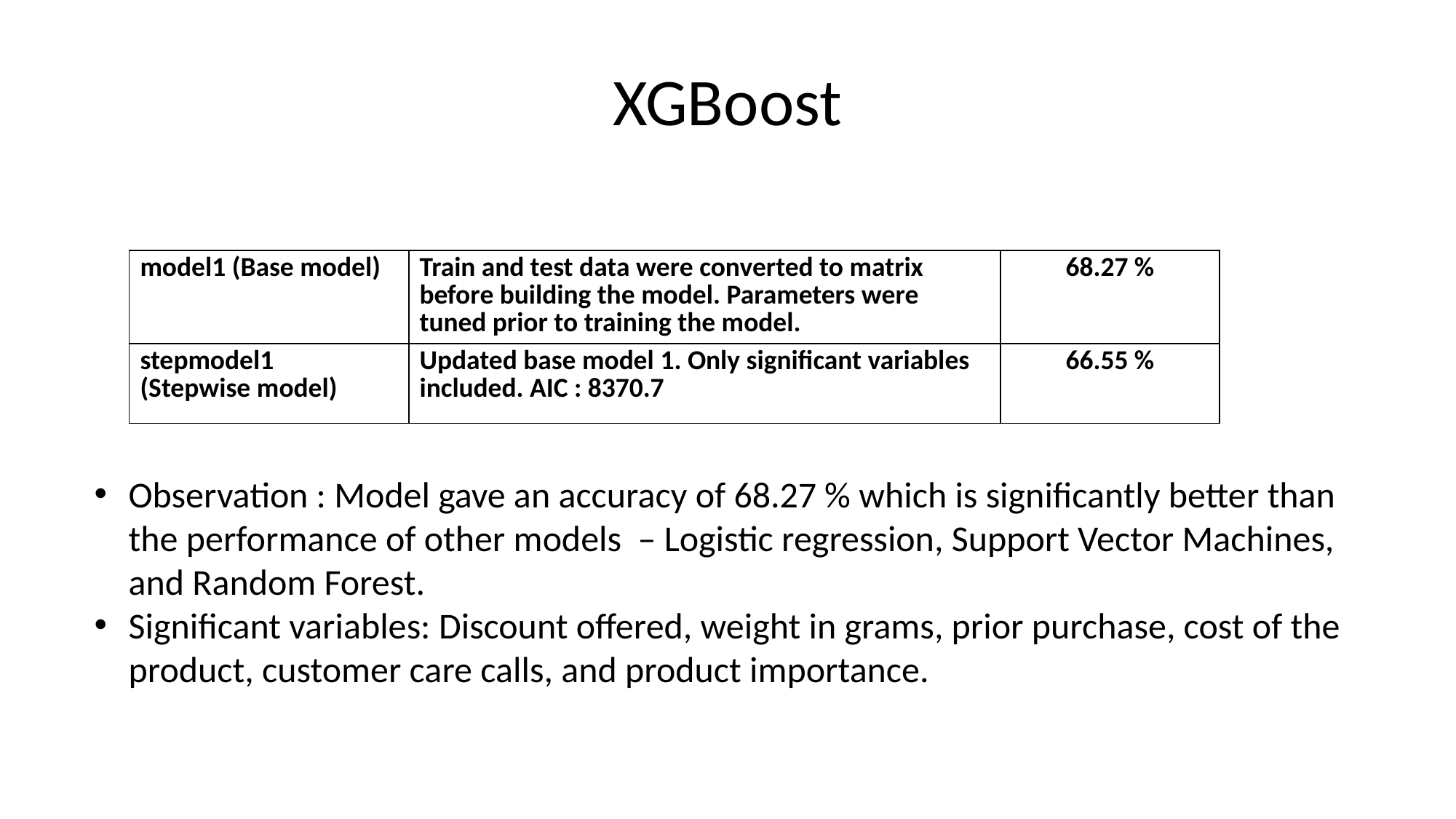

XGBoost
| model1 (Base model) | Train and test data were converted to matrix before building the model. Parameters were tuned prior to training the model. | 68.27 % |
| --- | --- | --- |
| stepmodel1 (Stepwise model) | Updated base model 1. Only significant variables included. AIC : 8370.7 | 66.55 % |
Observation : Model gave an accuracy of 68.27 % which is significantly better than the performance of other models  – Logistic regression, Support Vector Machines, and Random Forest.
Significant variables: Discount offered, weight in grams, prior purchase, cost of the product, customer care calls, and product importance.